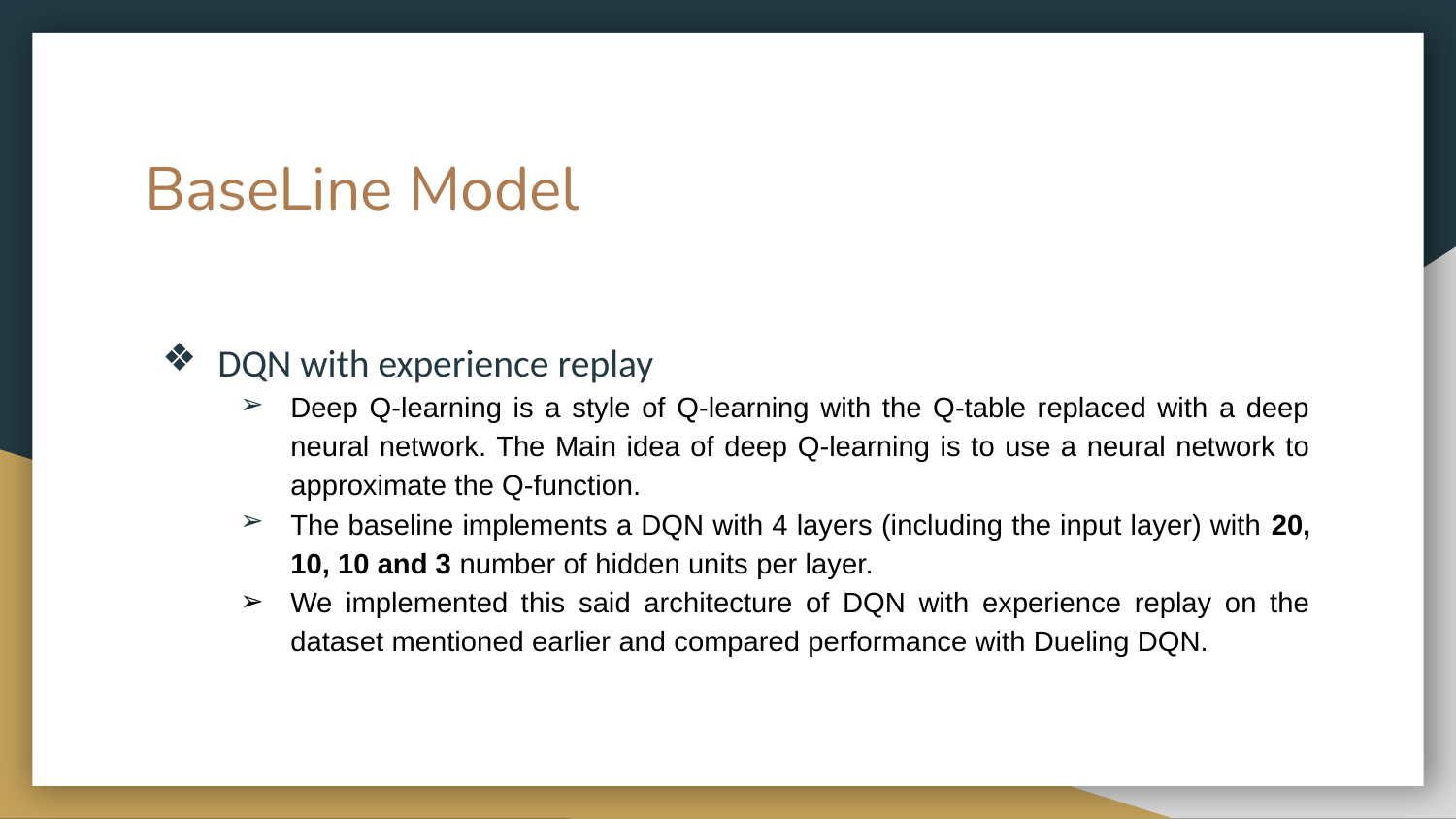

# BaseLine Model
DQN with experience replay
Deep Q-learning is a style of Q-learning with the Q-table replaced with a deep neural network. The Main idea of deep Q-learning is to use a neural network to approximate the Q-function.
The baseline implements a DQN with 4 layers (including the input layer) with 20, 10, 10 and 3 number of hidden units per layer.
We implemented this said architecture of DQN with experience replay on the dataset mentioned earlier and compared performance with Dueling DQN.